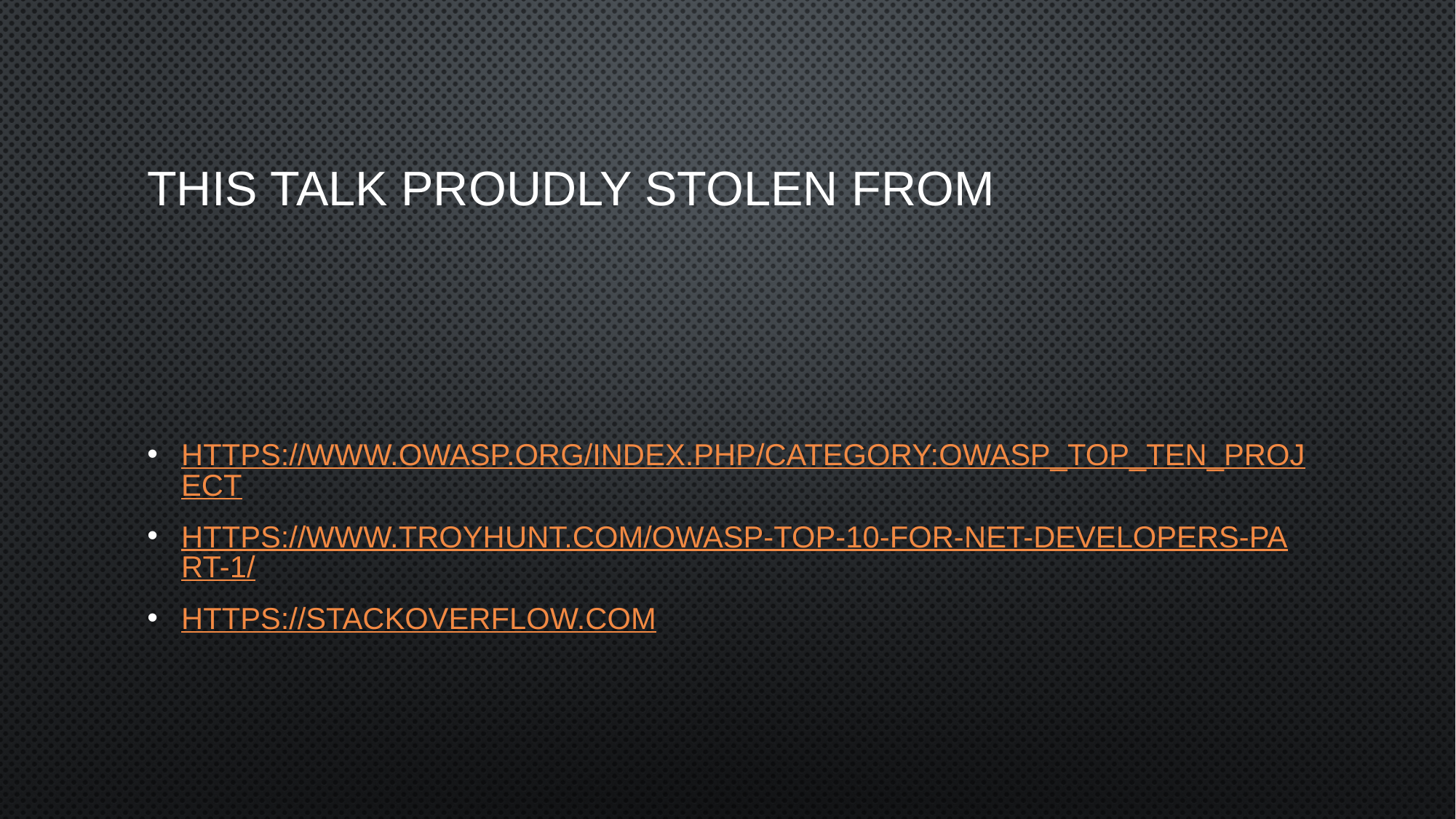

# THIS TALK PROUDLY STOLEN FROM
https://www.owasp.org/index.php/Category:OWASP_Top_Ten_Project
https://www.troyhunt.com/owasp-top-10-for-net-developers-part-1/
https://stackoverflow.com